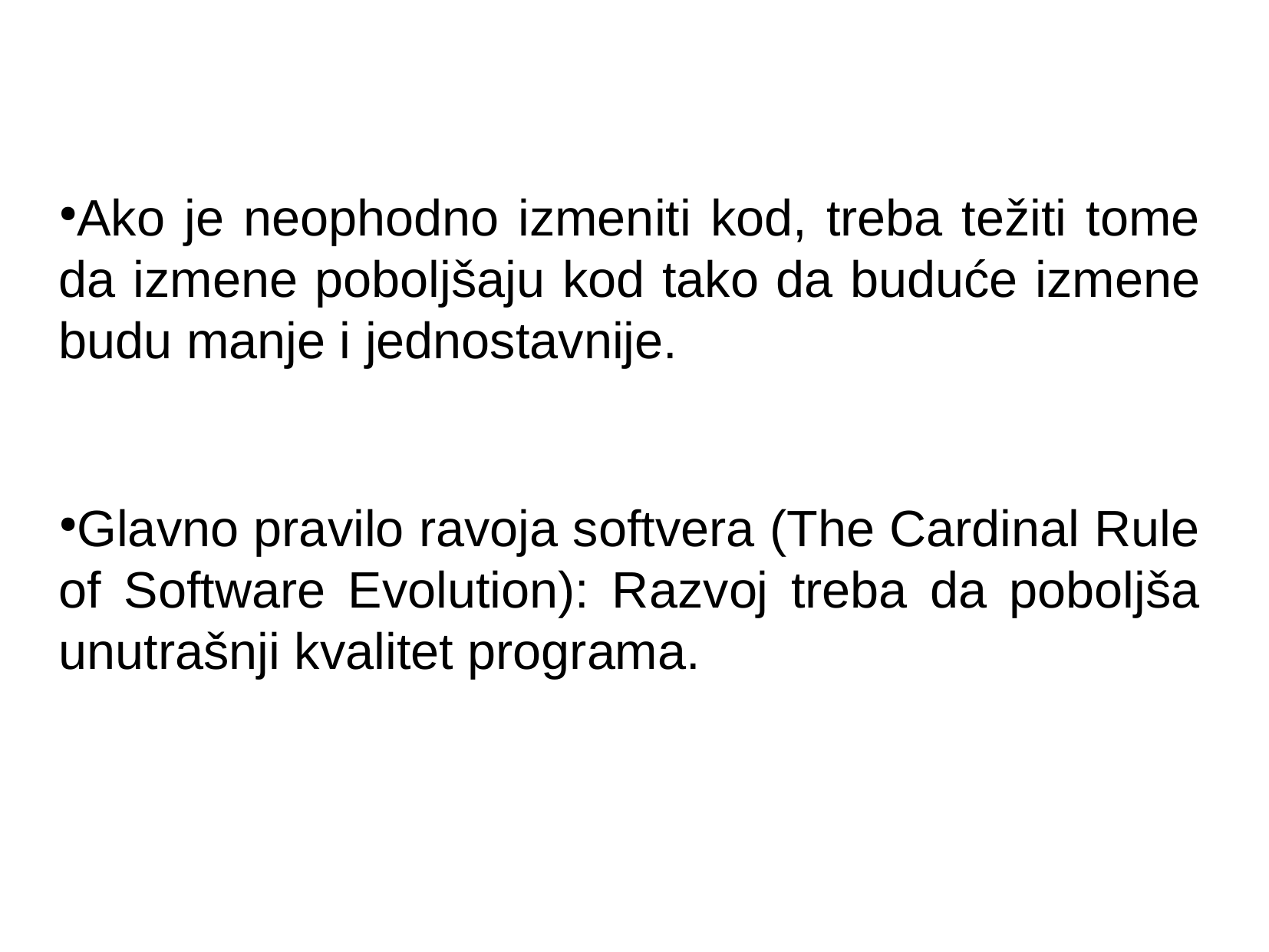

Ako je neophodno izmeniti kod, treba težiti tome da izmene poboljšaju kod tako da buduće izmene budu manje i jednostavnije.

Glavno pravilo ravoja softvera (The Cardinal Rule of Software Evolution): Razvoj treba da poboljša unutrašnji kvalitet programa.